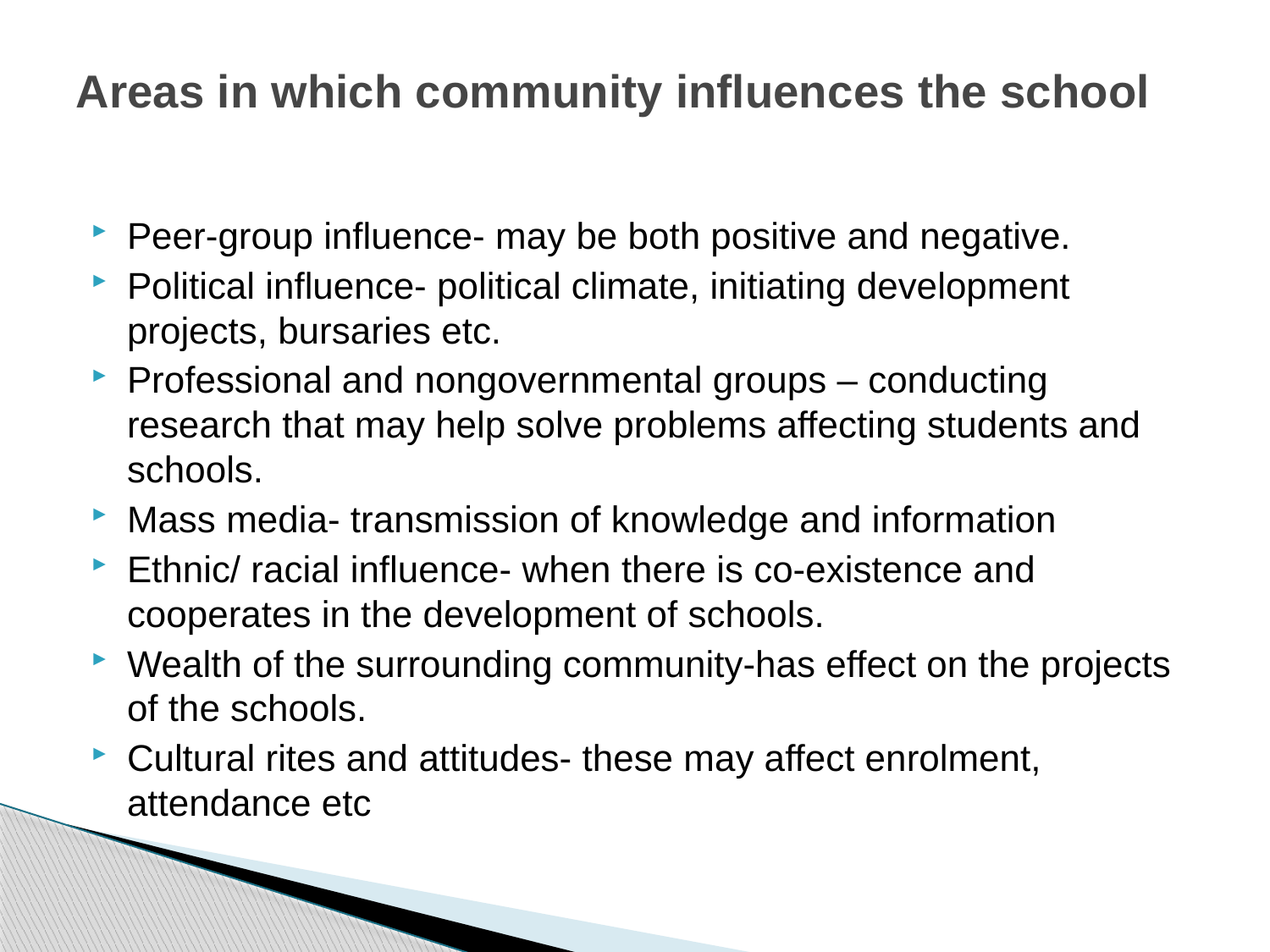

# Areas in which community influences the school
Peer-group influence- may be both positive and negative.
Political influence- political climate, initiating development projects, bursaries etc.
Professional and nongovernmental groups – conducting research that may help solve problems affecting students and schools.
Mass media- transmission of knowledge and information
Ethnic/ racial influence- when there is co-existence and cooperates in the development of schools.
Wealth of the surrounding community-has effect on the projects of the schools.
Cultural rites and attitudes- these may affect enrolment, attendance etc